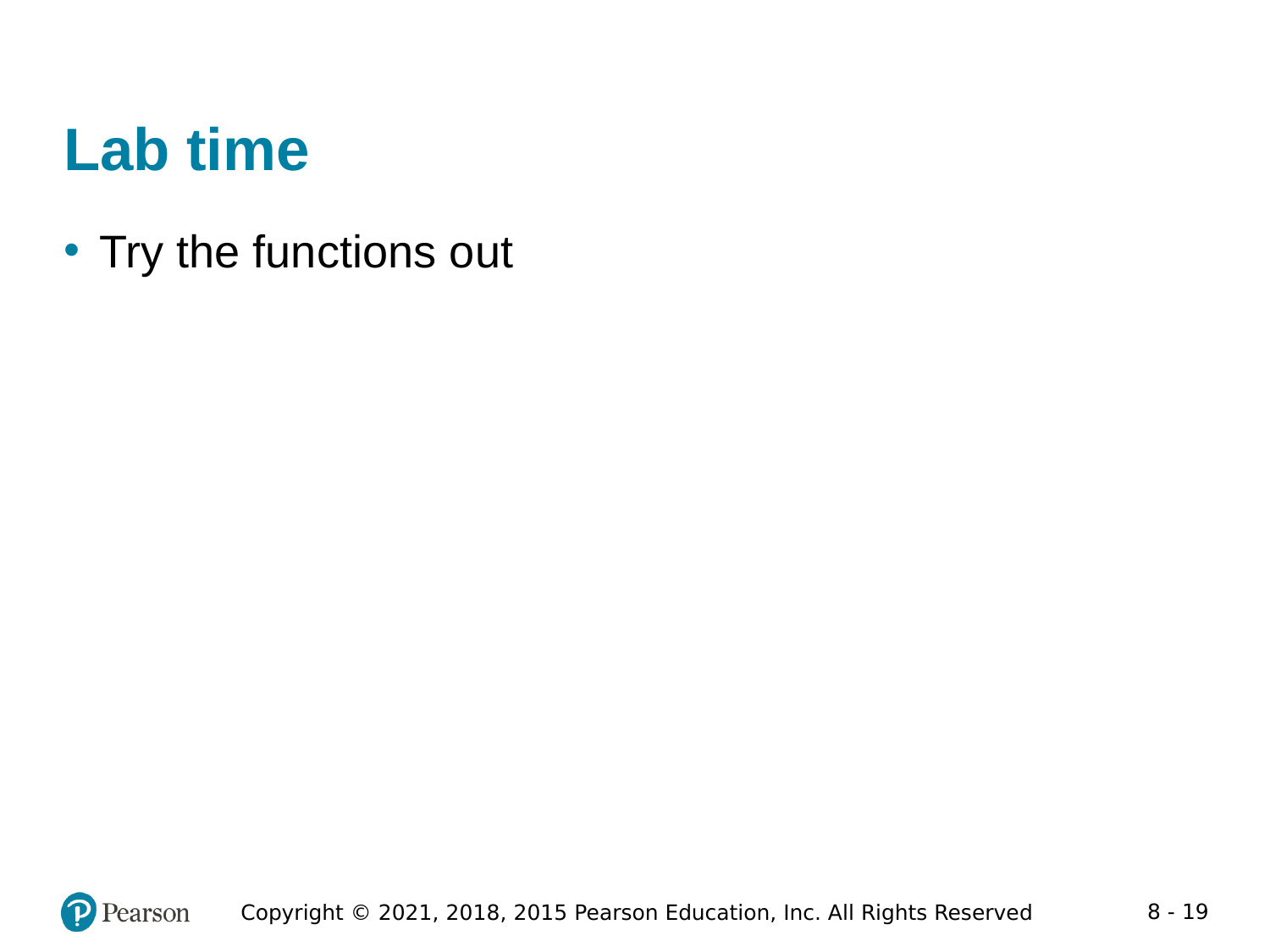

# Lab time
Try the functions out